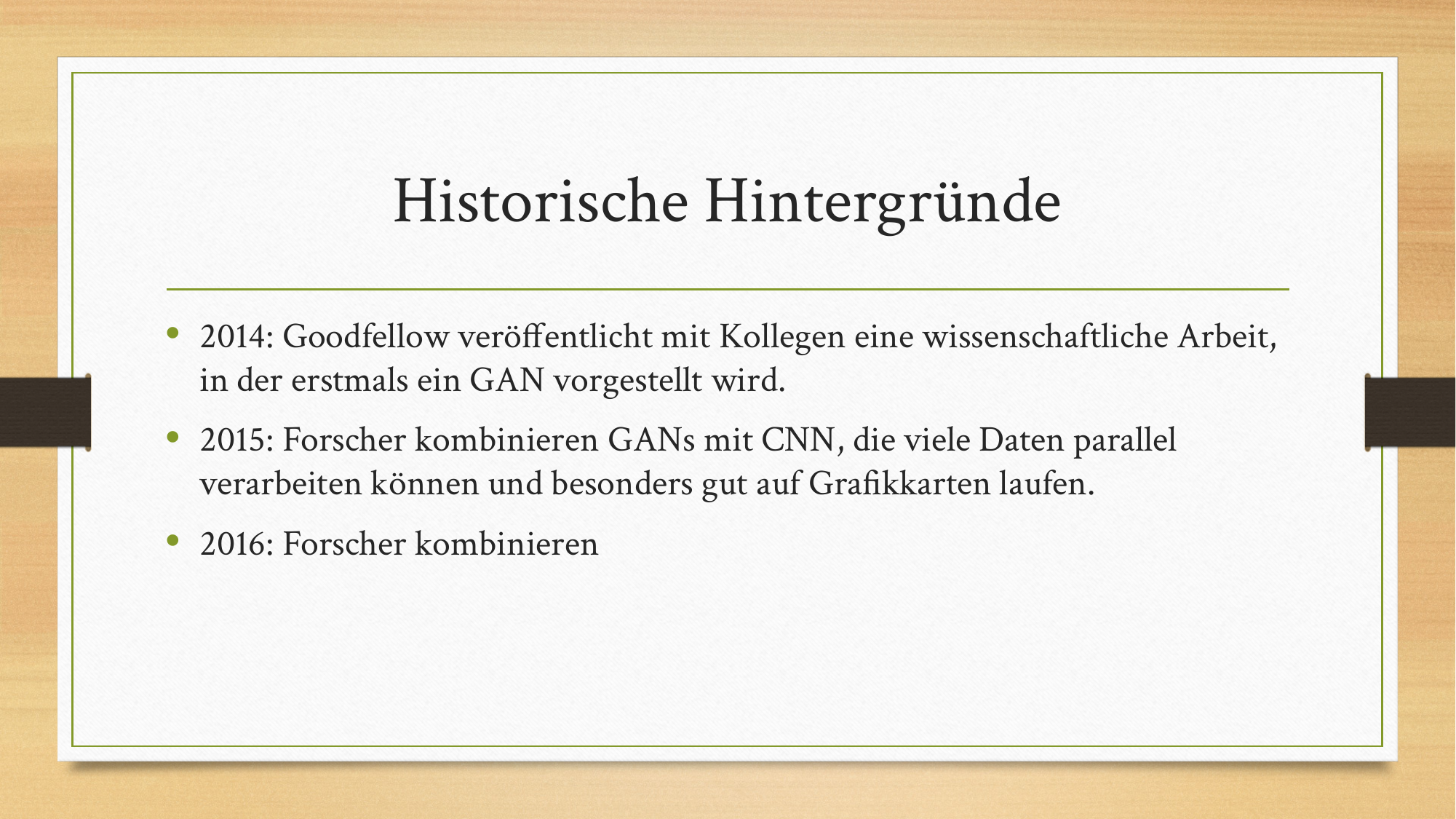

# Historische Hintergründe
2014: Goodfellow veröffentlicht mit Kollegen eine wissenschaftliche Arbeit, in der erstmals ein GAN vorgestellt wird.
2015: Forscher kombinieren GANs mit CNN, die viele Daten parallel verarbeiten können und besonders gut auf Grafikkarten laufen.
2016: Forscher kombinieren